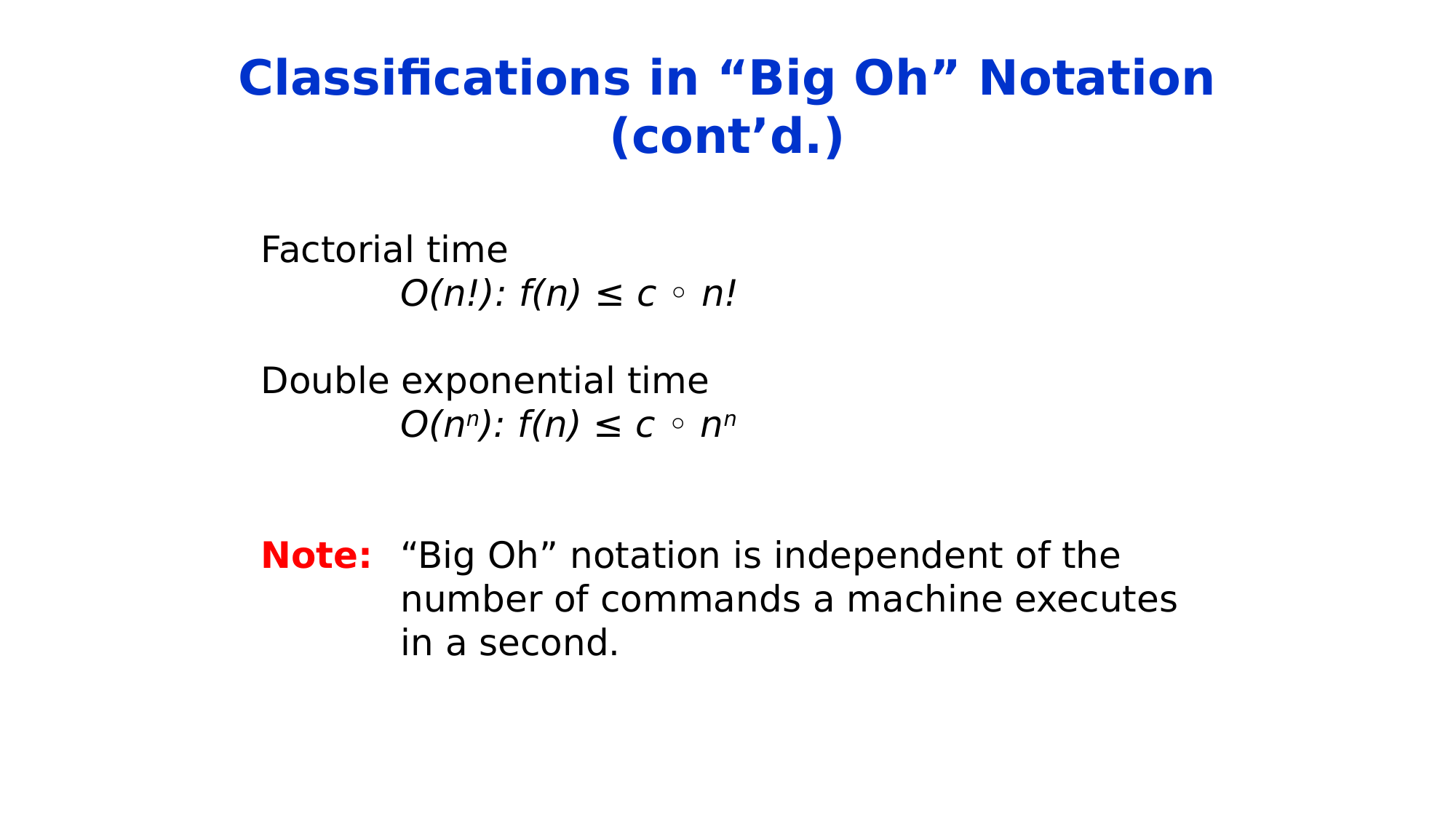

Classifications in “Big Oh” Notation (cont’d.)
Factorial time
	O(n!): f(n) ≤ c ◦ n!

Double exponential time
	O(nn): f(n) ≤ c ◦ nn

Note:	“Big Oh” notation is independent of the number of commands a machine executes in a second.